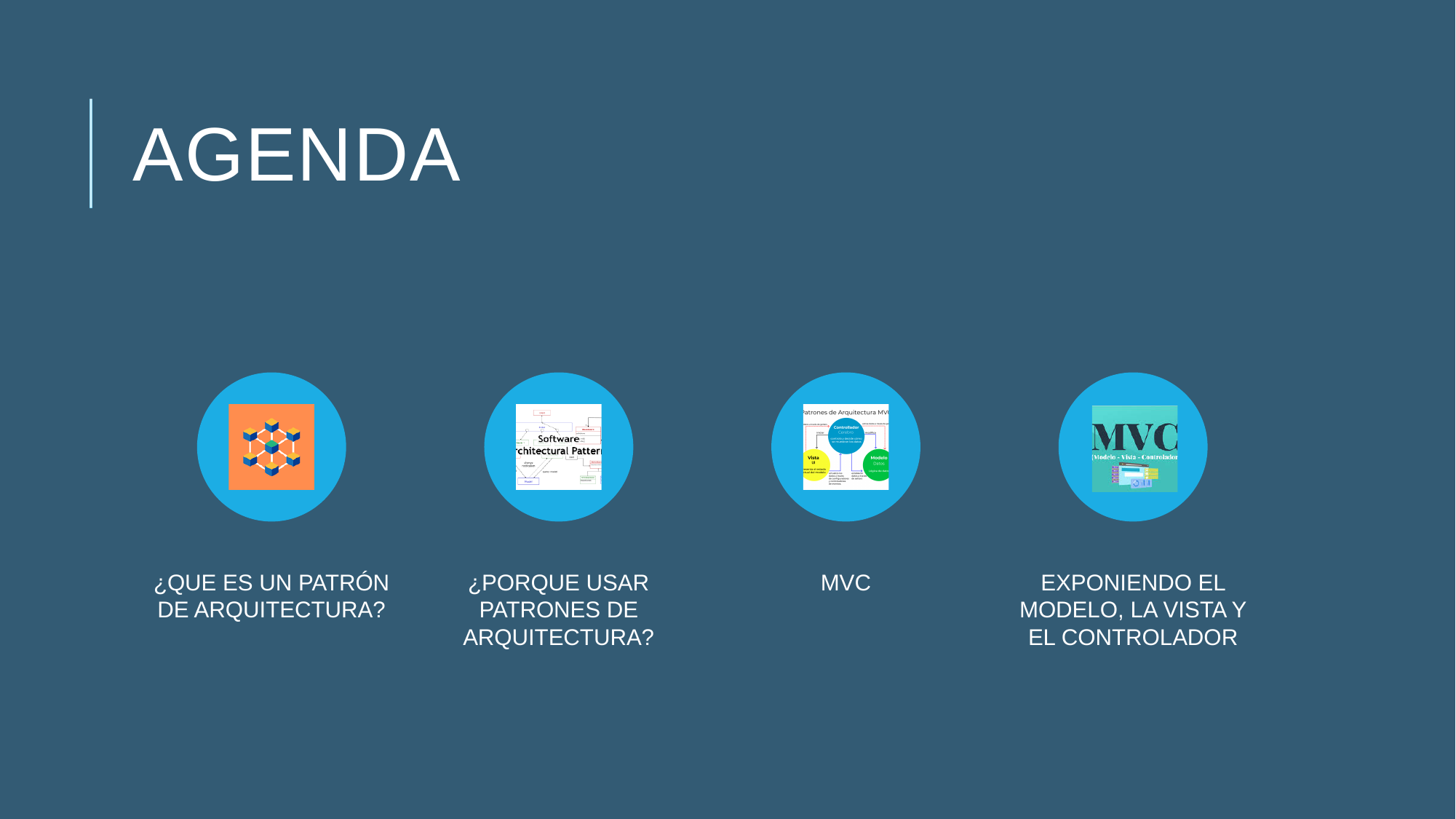

# AGENDA
¿Que es un patrón de ARQUITECTURA?
¿PORQUE USAR PATRONES DE ARQUITECTURA?
MVC
EXPONIENDO EL MODELO, LA VISTA Y El COntrolador